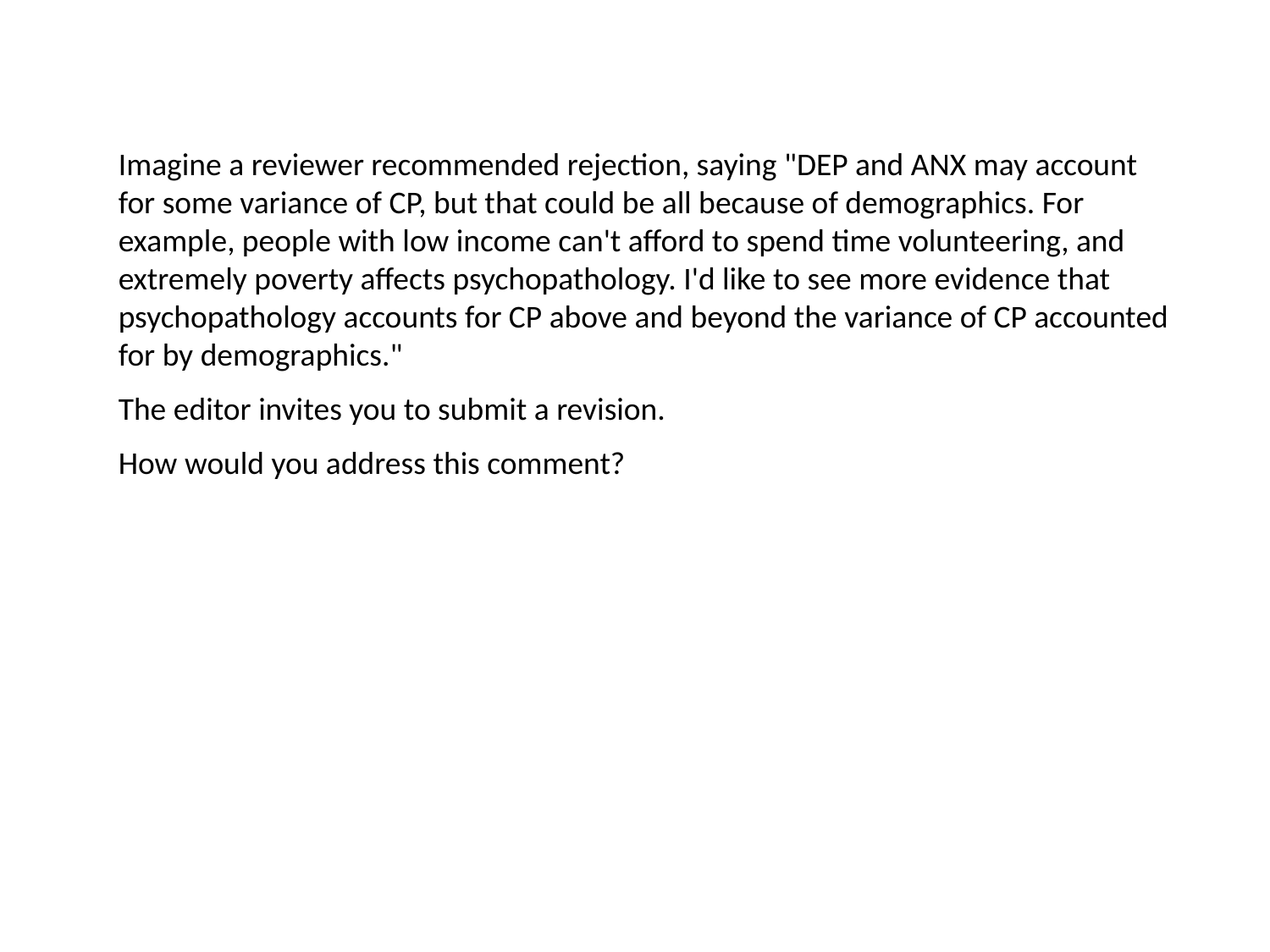

Imagine a reviewer recommended rejection, saying "DEP and ANX may account for some variance of CP, but that could be all because of demographics. For example, people with low income can't afford to spend time volunteering, and extremely poverty affects psychopathology. I'd like to see more evidence that psychopathology accounts for CP above and beyond the variance of CP accounted for by demographics."
The editor invites you to submit a revision.
How would you address this comment?